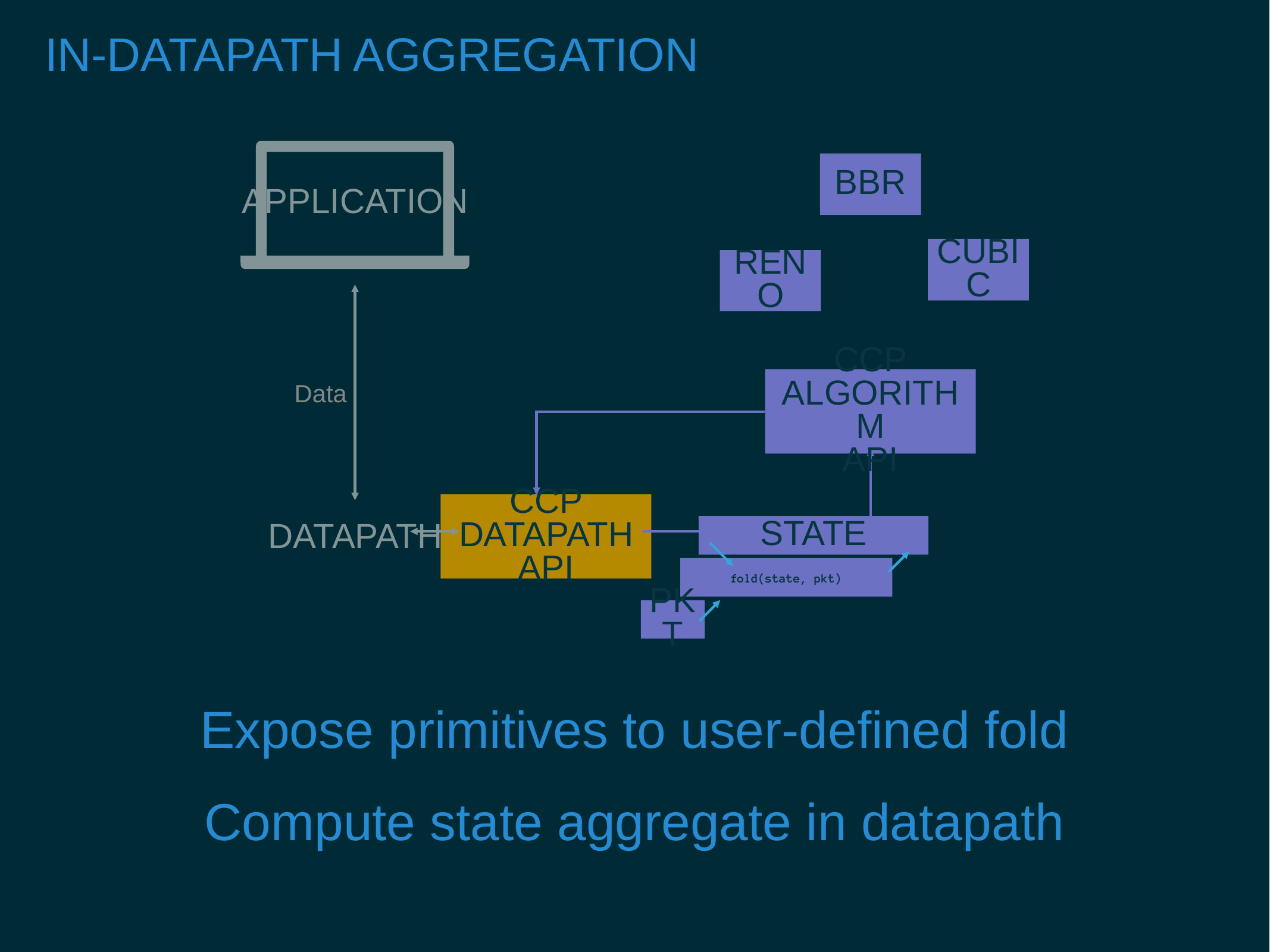

# In-Datapath Aggregation

BBR
Application
Cubic
Reno

CCP Algorithm
API
Data

CCP Datapath
API
Datapath

State

fold(state, pkt)
PKT

Expose primitives to user-defined fold
Compute state aggregate in datapath